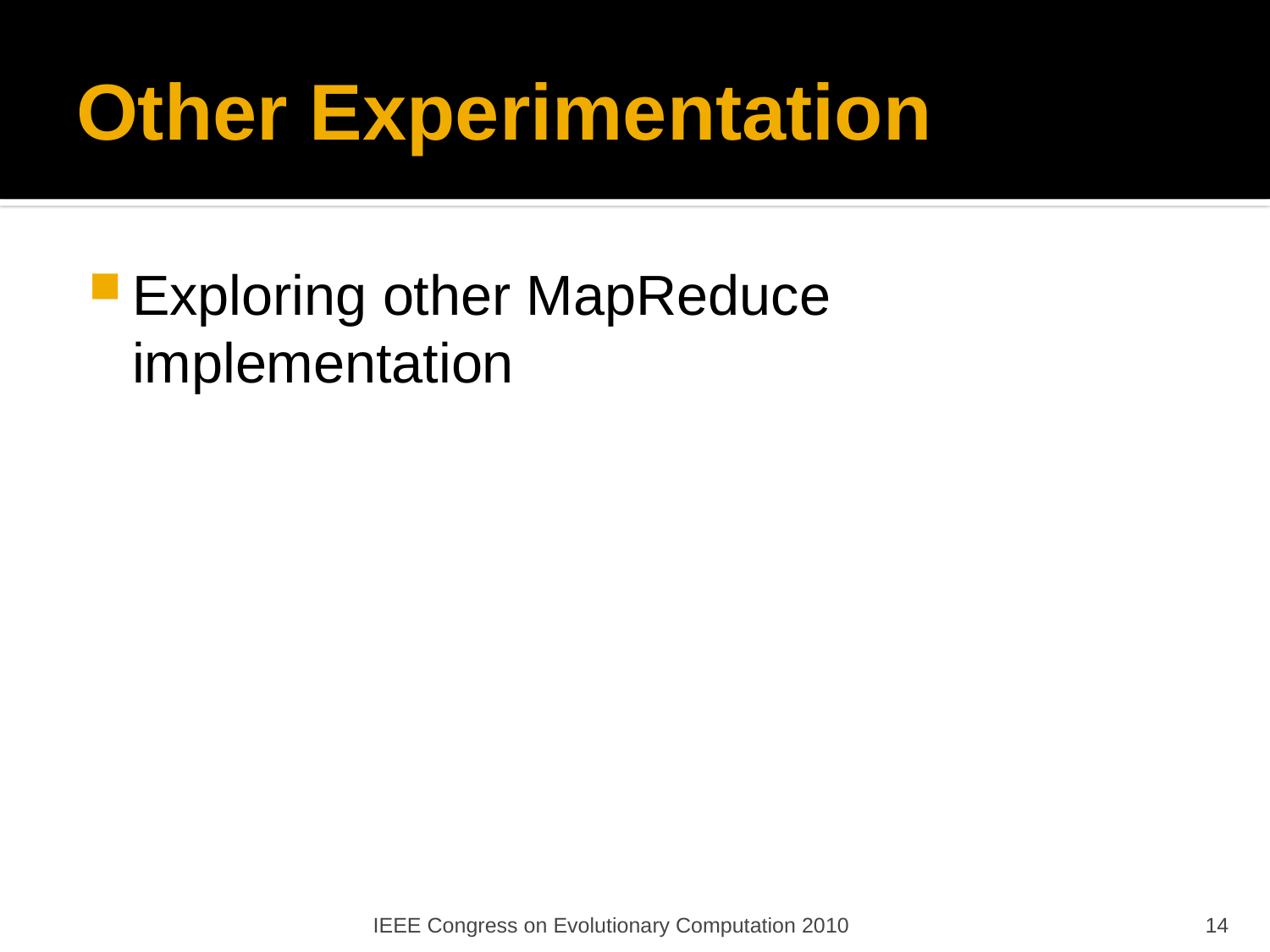

# Other Experimentation
Exploring other MapReduce implementation
IEEE Congress on Evolutionary Computation 2010
14